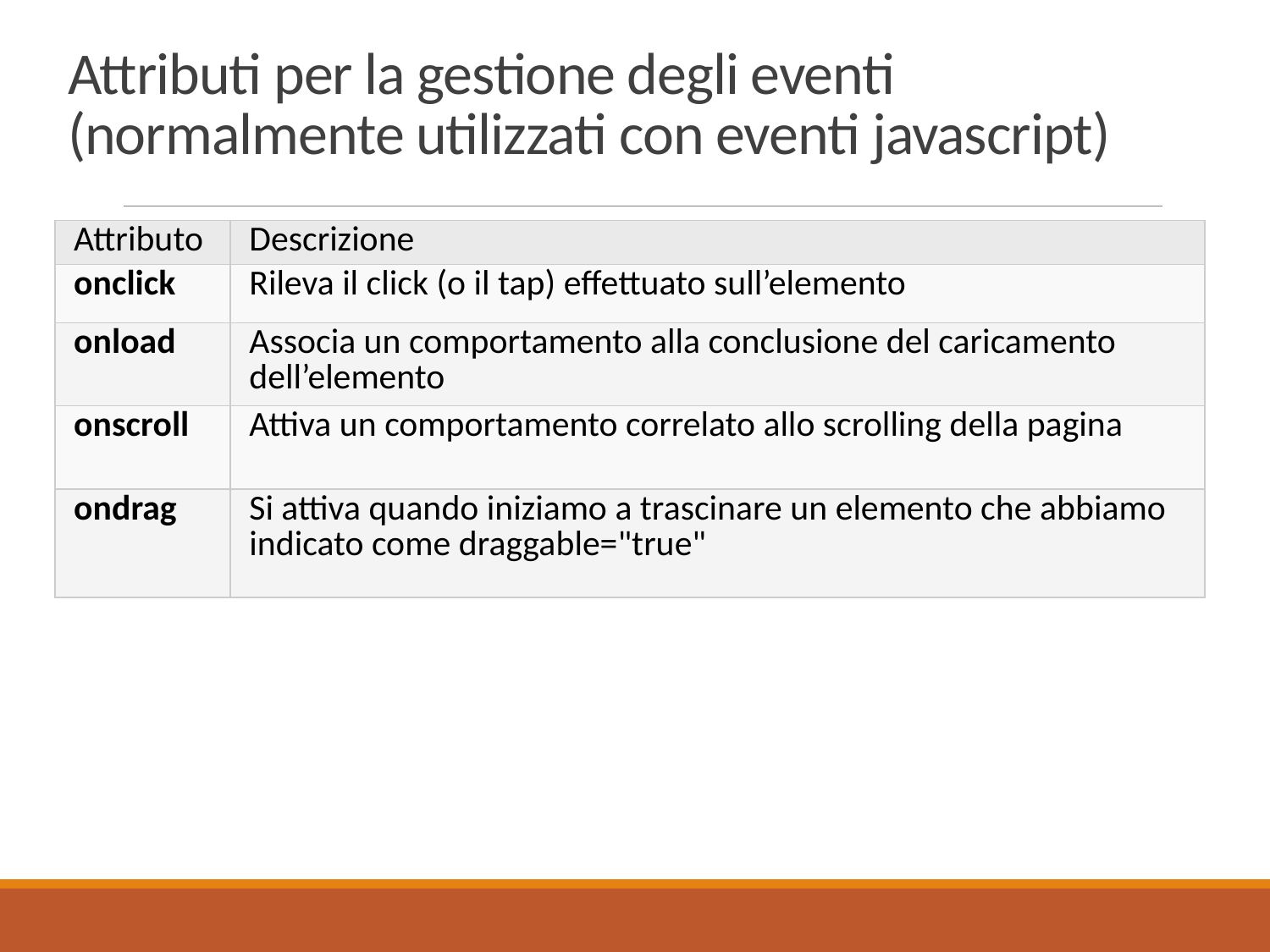

# Attributi per la gestione degli eventi (normalmente utilizzati con eventi javascript)
| Attributo | Descrizione |
| --- | --- |
| onclick | Rileva il click (o il tap) effettuato sull’elemento |
| onload | Associa un comportamento alla conclusione del caricamento dell’elemento |
| onscroll | Attiva un comportamento correlato allo scrolling della pagina |
| ondrag | Si attiva quando iniziamo a trascinare un elemento che abbiamo indicato come draggable="true" |